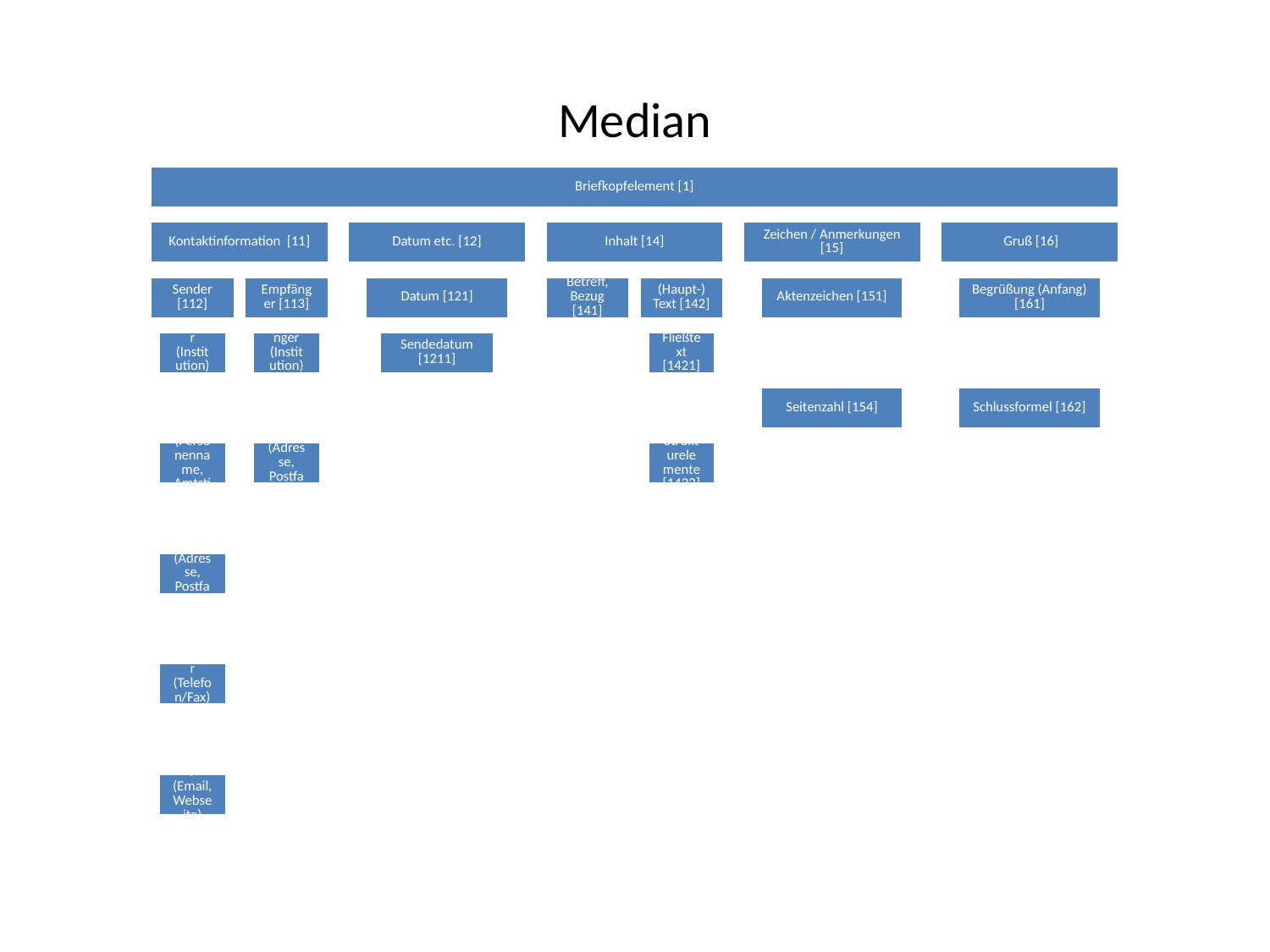

# Median
Briefkopfelement [1]
Kontaktinformation  [11]
Sender (Institution) [1121]
Sender (Adresse, Postfach) [1123]
Empfänger [113]
Sender (Telefon/Fax) [1124]
Sender (Personenname, Amtstitel) [1122]
Sender [112]
Sender (Email, Webseite) [1125]
Empfänger (Institution) [1131]
Empfänger (Adresse, Postfach) [1133]
Datum etc. [12]
Datum [121]
Inhalt [14]
Betreff, Bezug [141]
(Haupt-) Text [142]
Zeichen / Anmerkungen [15]
Aktenzeichen [151]
Seitenzahl [154]
 Gruß [16]
Begrüßung (Anfang) [161]
Schlussformel [162]
Sendedatum [1211]
Fließtext [1421]
Strukturelemente [1422]